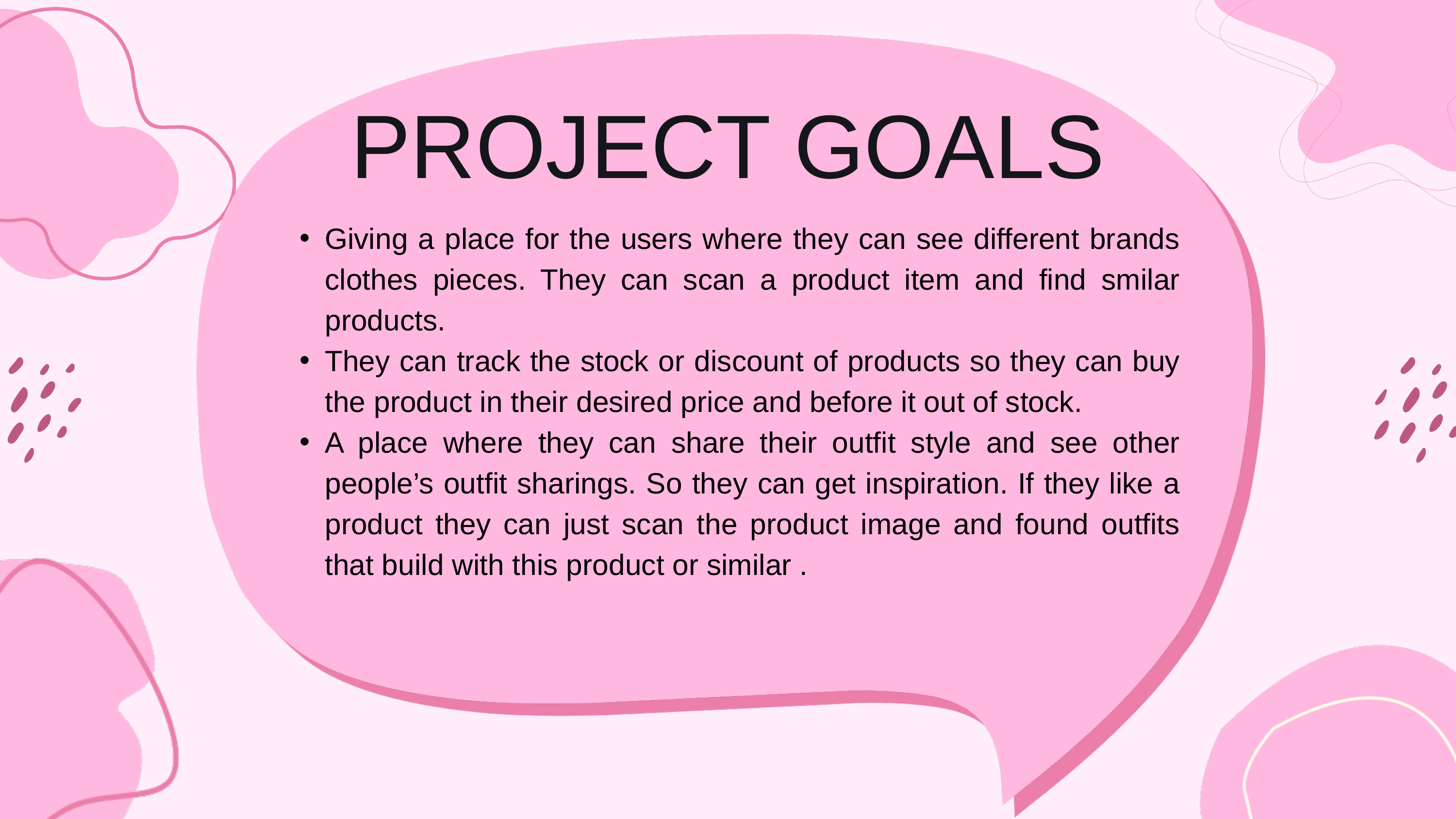

PROJECT GOALS
Giving a place for the users where they can see different brands clothes pieces. They can scan a product item and find smilar products.
They can track the stock or discount of products so they can buy the product in their desired price and before it out of stock.
A place where they can share their outfit style and see other people’s outfit sharings. So they can get inspiration. If they like a product they can just scan the product image and found outfits that build with this product or similar .